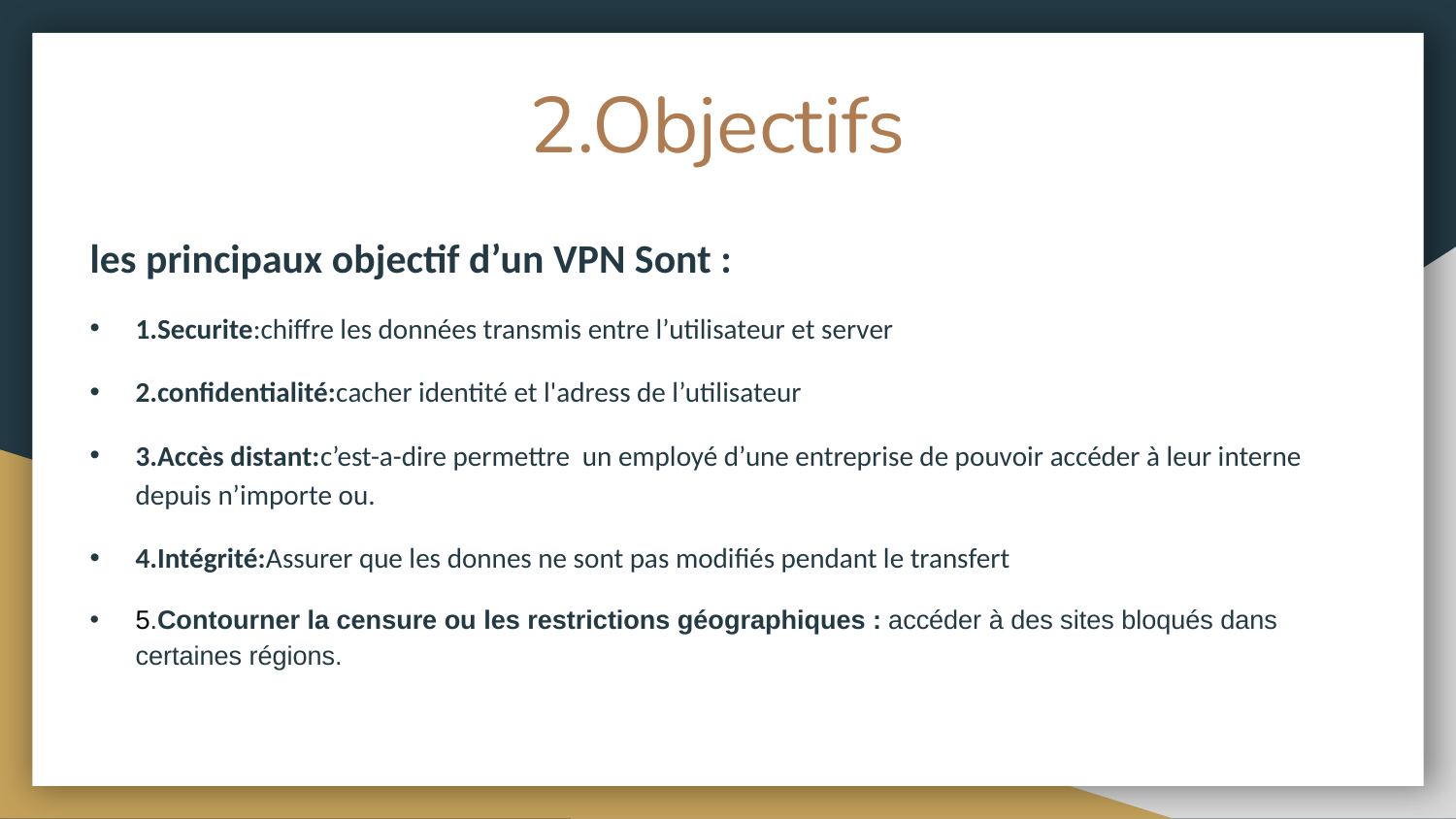

# 2.Objectifs
les principaux objectif d’un VPN Sont :
1.Securite:chiffre les données transmis entre l’utilisateur et server
2.confidentialité:cacher identité et l'adress de l’utilisateur
3.Accès distant:c’est-a-dire permettre  un employé d’une entreprise de pouvoir accéder à leur interne depuis n’importe ou.
4.Intégrité:Assurer que les donnes ne sont pas modifiés pendant le transfert
5.Contourner la censure ou les restrictions géographiques : accéder à des sites bloqués dans certaines régions.